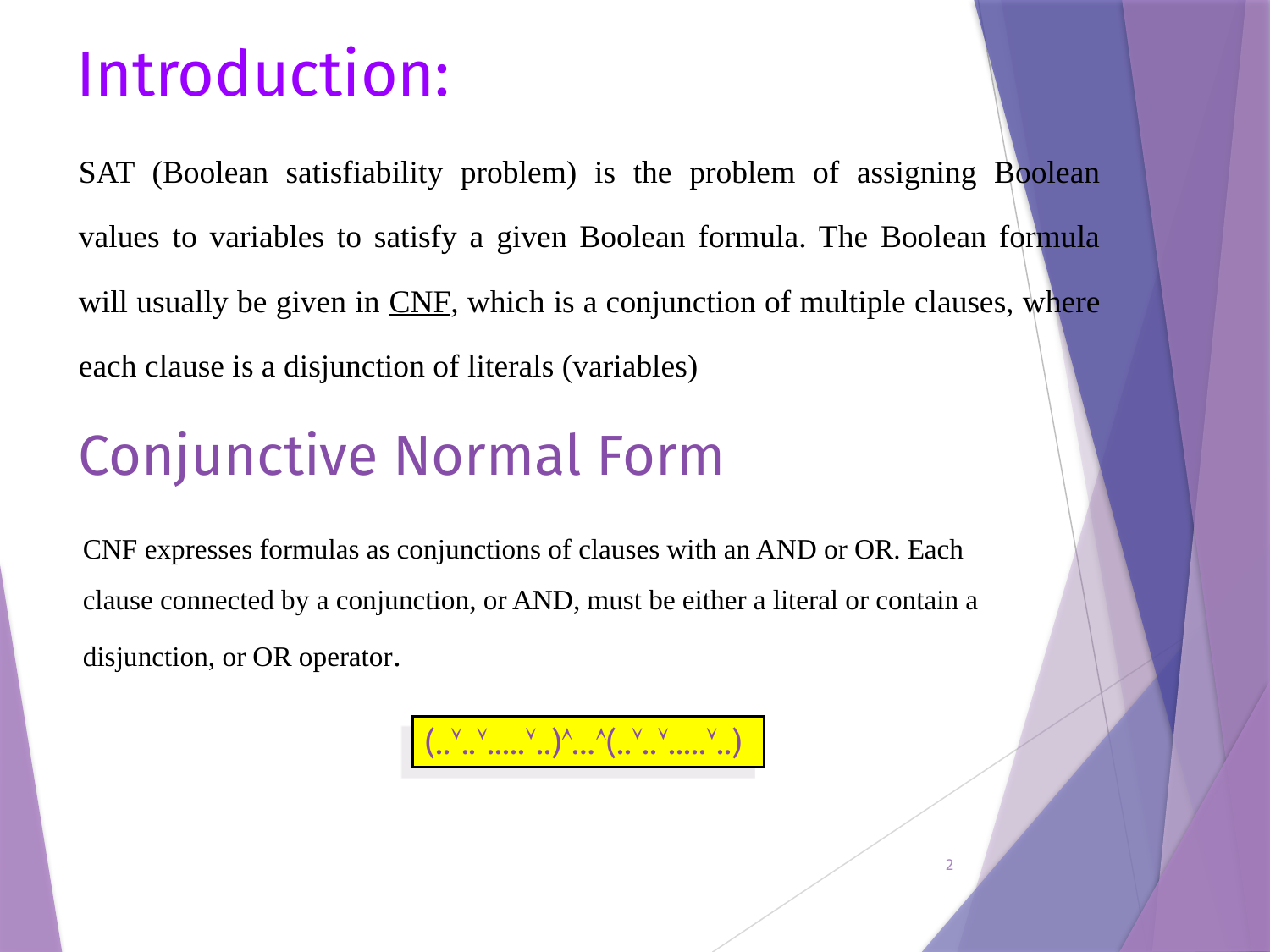

# Introduction:
SAT (Boolean satisfiability problem) is the problem of assigning Boolean values to variables to satisfy a given Boolean formula. The Boolean formula will usually be given in CNF, which is a conjunction of multiple clauses, where each clause is a disjunction of literals (variables)
Conjunctive Normal Form
CNF expresses formulas as conjunctions of clauses with an AND or OR. Each clause connected by a conjunction, or AND, must be either a literal or contain a disjunction, or OR operator.
(..∨..∨.....∨..)∧…∧(..∨..∨.....∨..)
2